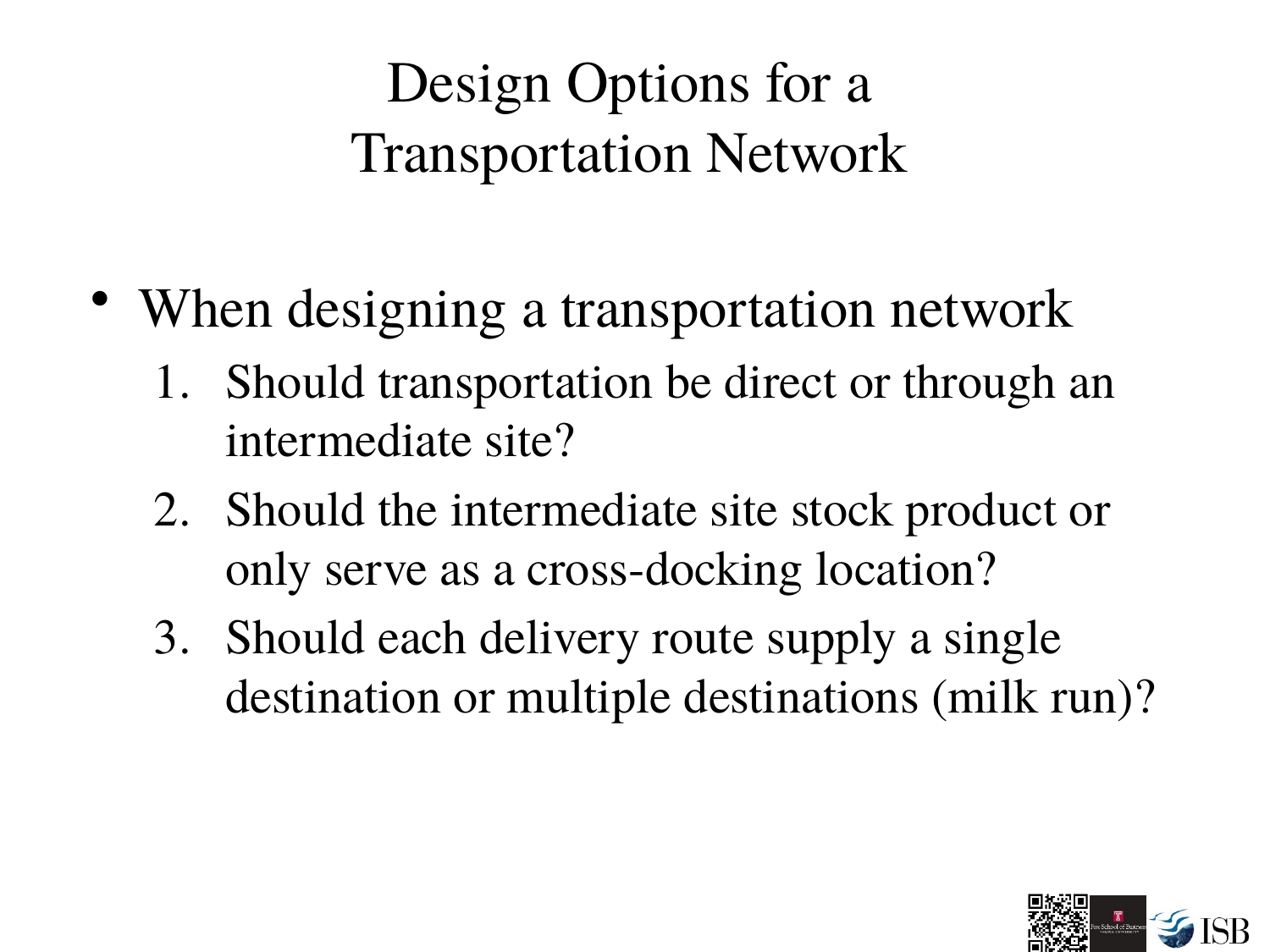

# Design Options for a Transportation Network
When designing a transportation network
Should transportation be direct or through an intermediate site?
Should the intermediate site stock product or only serve as a cross-docking location?
Should each delivery route supply a single destination or multiple destinations (milk run)?